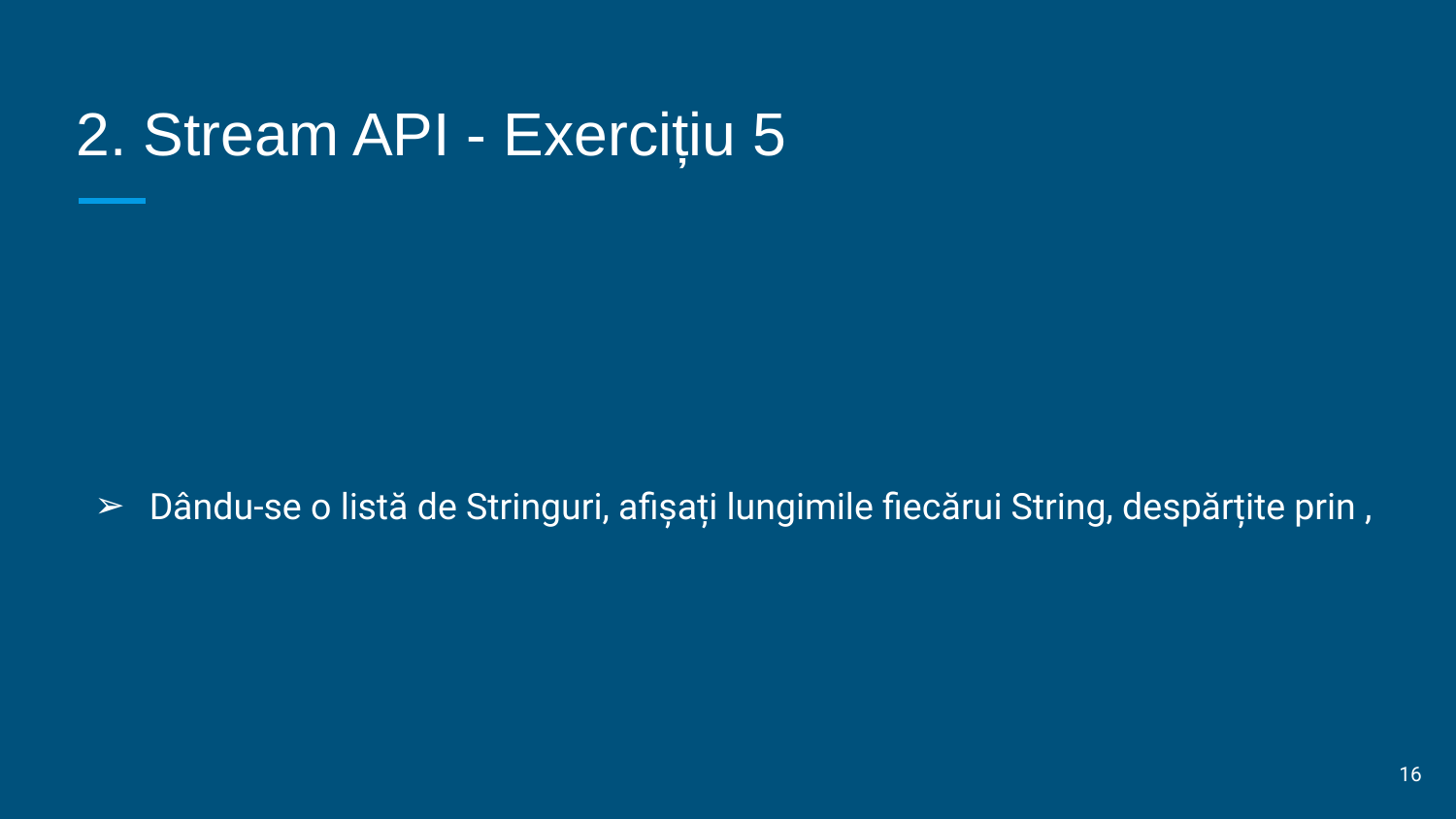

# 2. Stream API - Exercițiu 5
Dându-se o listă de Stringuri, afișați lungimile fiecărui String, despărțite prin ,
16